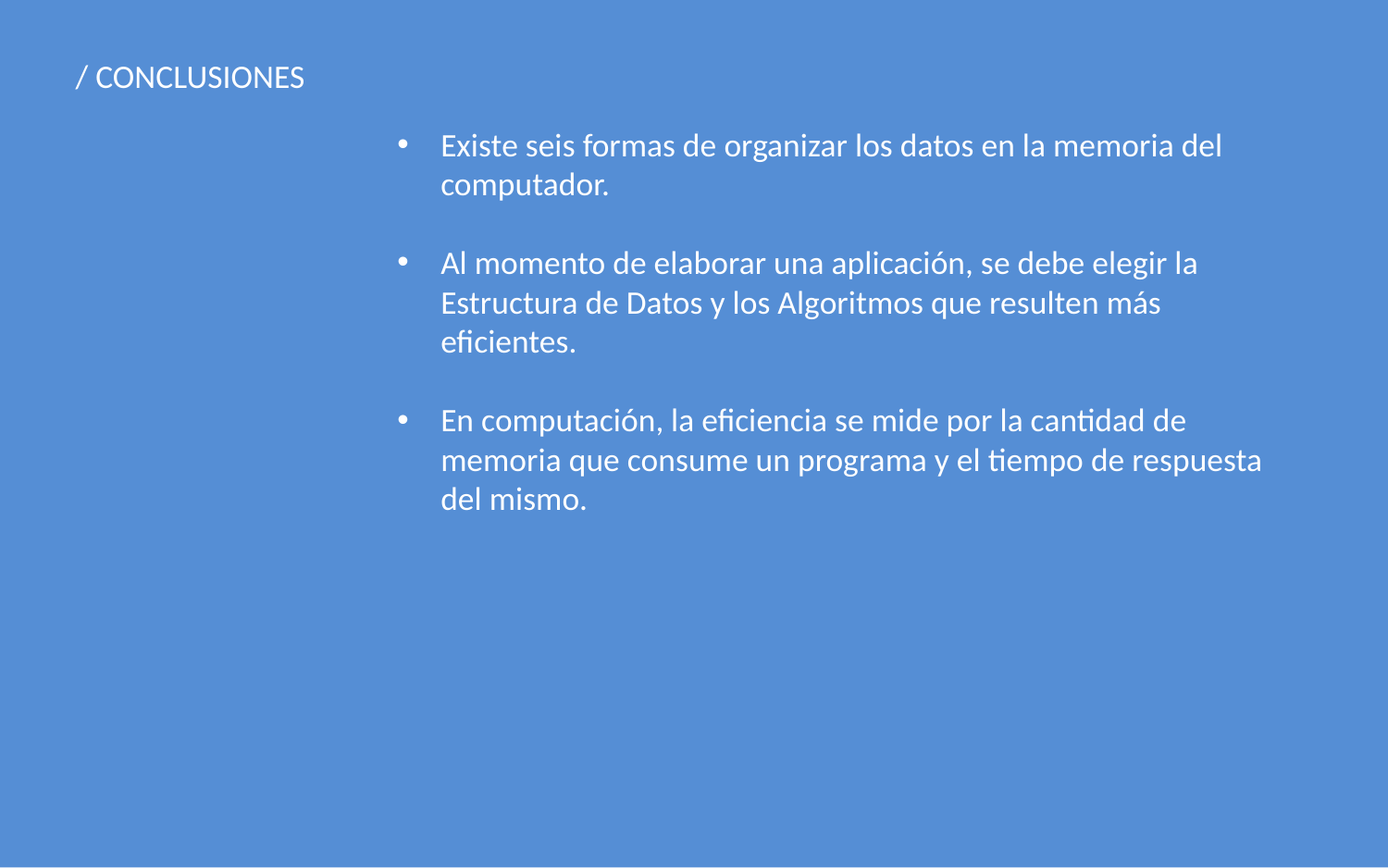

/ CONCLUSIONES
Existe seis formas de organizar los datos en la memoria del computador.

Al momento de elaborar una aplicación, se debe elegir la Estructura de Datos y los Algoritmos que resulten más eficientes.

En computación, la eficiencia se mide por la cantidad de memoria que consume un programa y el tiempo de respuesta del mismo.